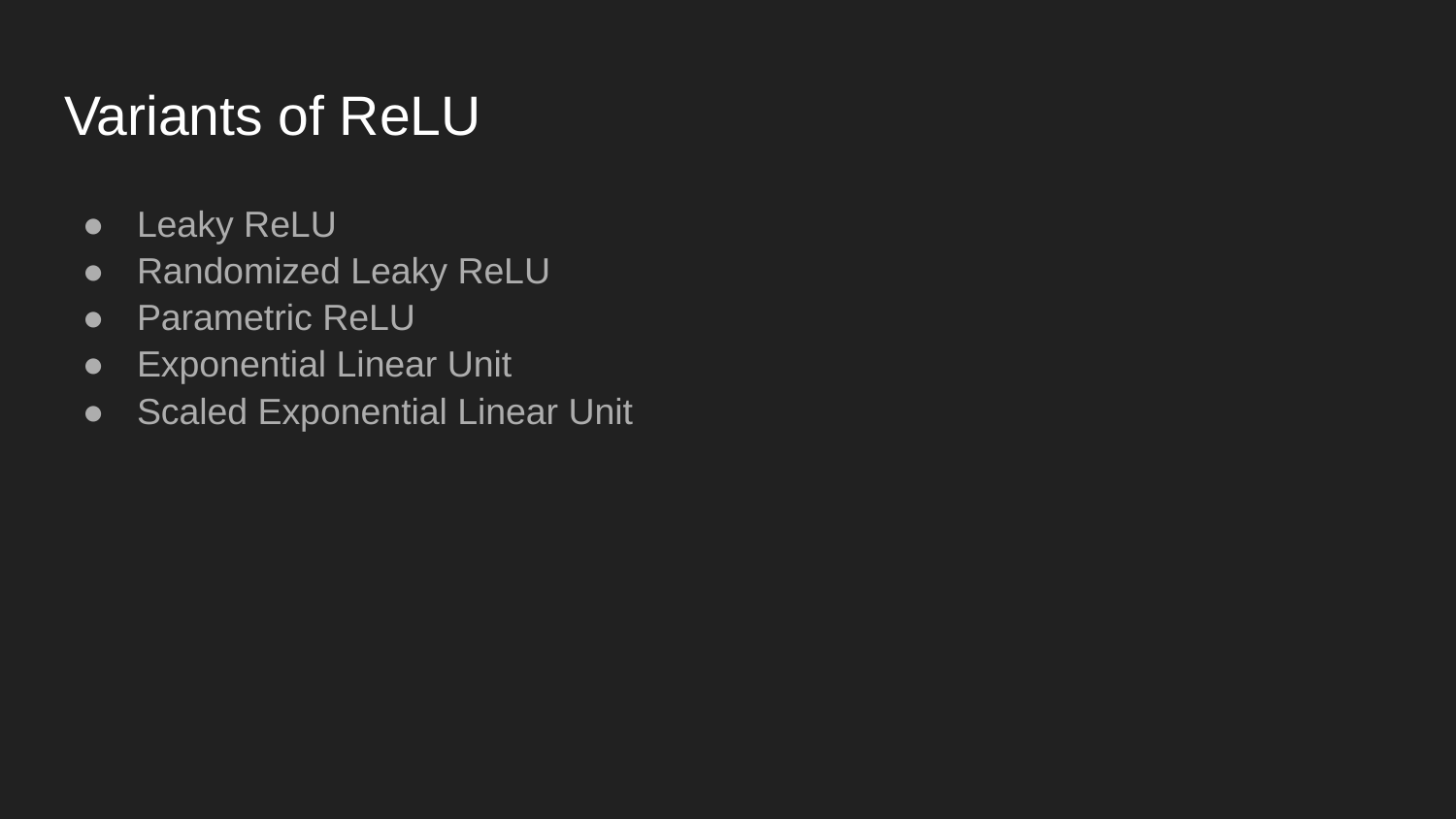

# Variants of ReLU
Leaky ReLU
Randomized Leaky ReLU
Parametric ReLU
Exponential Linear Unit
Scaled Exponential Linear Unit